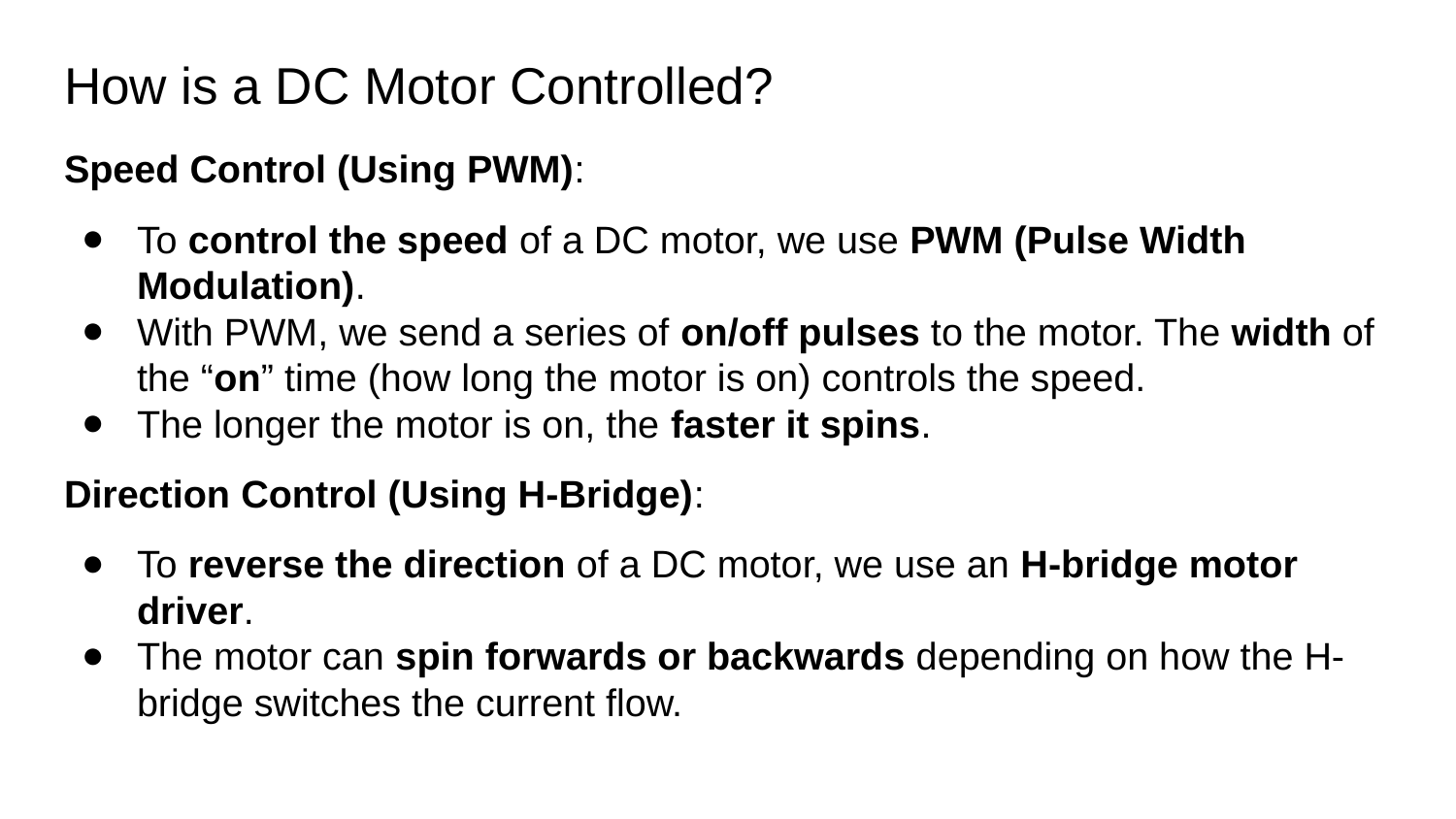

# How is a DC Motor Controlled?
Speed Control (Using PWM):
To control the speed of a DC motor, we use PWM (Pulse Width Modulation).
With PWM, we send a series of on/off pulses to the motor. The width of the “on” time (how long the motor is on) controls the speed.
The longer the motor is on, the faster it spins.
Direction Control (Using H-Bridge):
To reverse the direction of a DC motor, we use an H-bridge motor driver.
The motor can spin forwards or backwards depending on how the H-bridge switches the current flow.